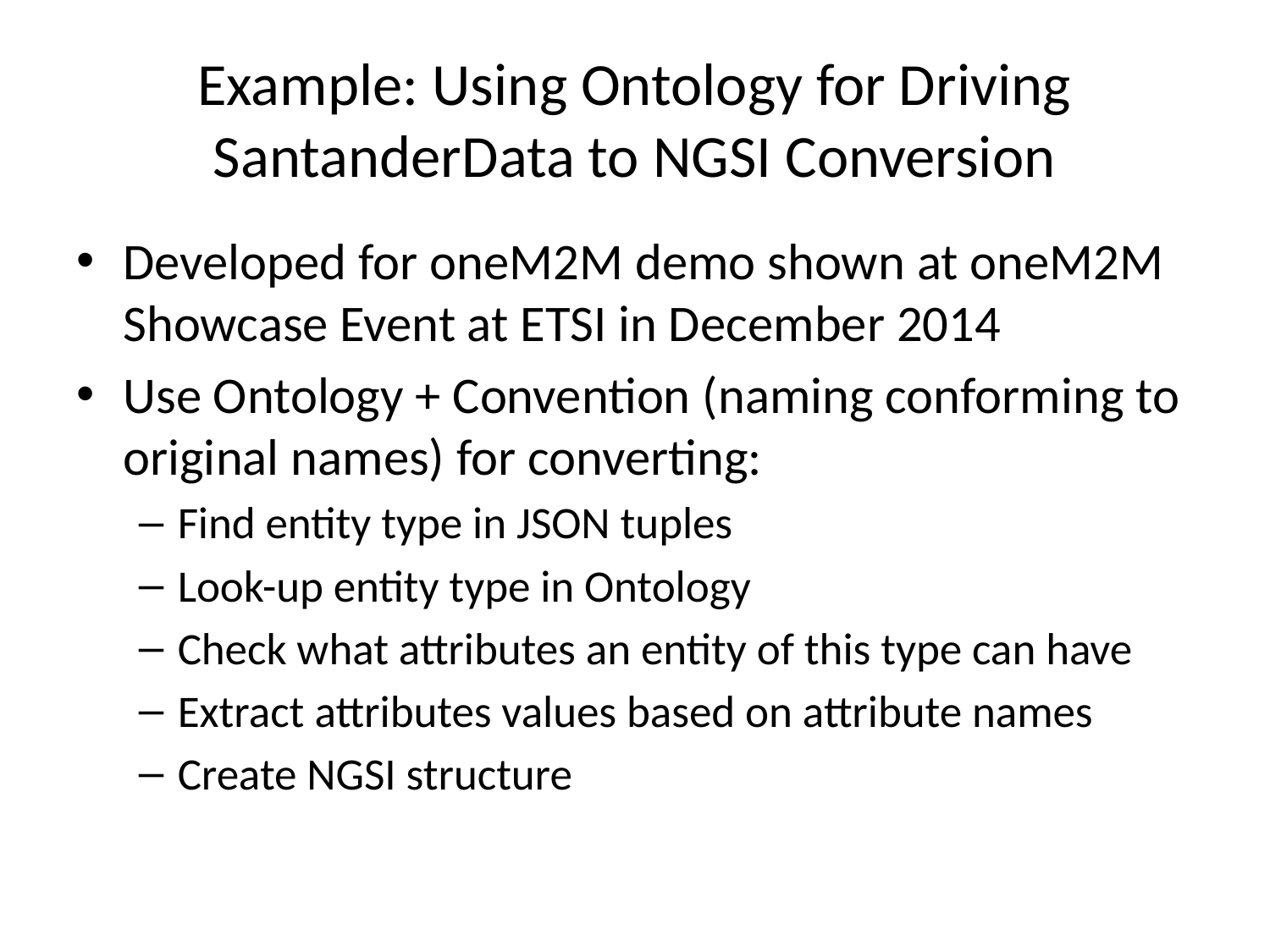

# Example: Using Ontology for Driving SantanderData to NGSI Conversion
Developed for oneM2M demo shown at oneM2M Showcase Event at ETSI in December 2014
Use Ontology + Convention (naming conforming to original names) for converting:
Find entity type in JSON tuples
Look-up entity type in Ontology
Check what attributes an entity of this type can have
Extract attributes values based on attribute names
Create NGSI structure